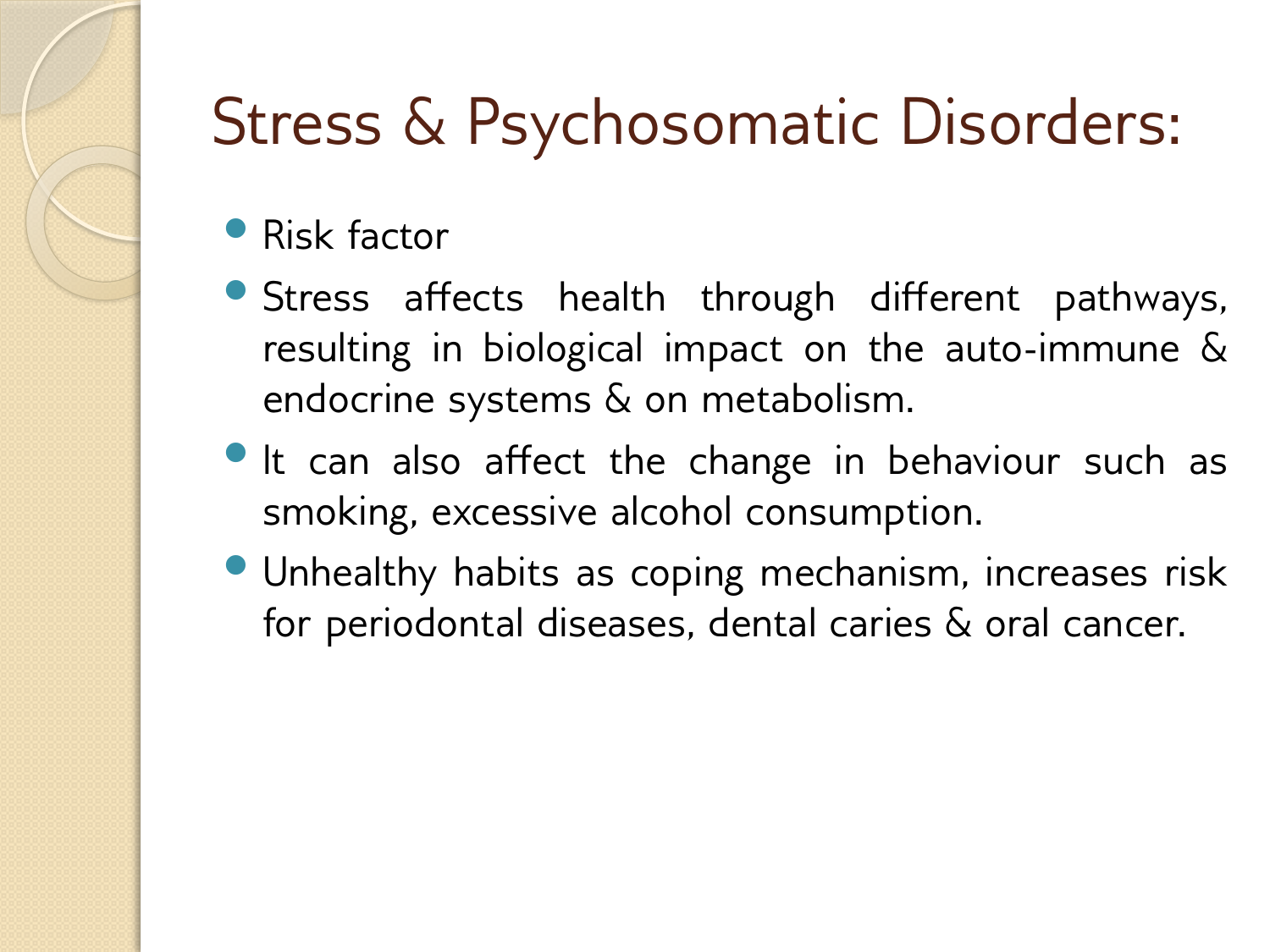

# Stress & Psychosomatic Disorders:
Risk factor
Stress affects health through different pathways, resulting in biological impact on the auto-immune & endocrine systems & on metabolism.
It can also affect the change in behaviour such as smoking, excessive alcohol consumption.
Unhealthy habits as coping mechanism, increases risk for periodontal diseases, dental caries & oral cancer.